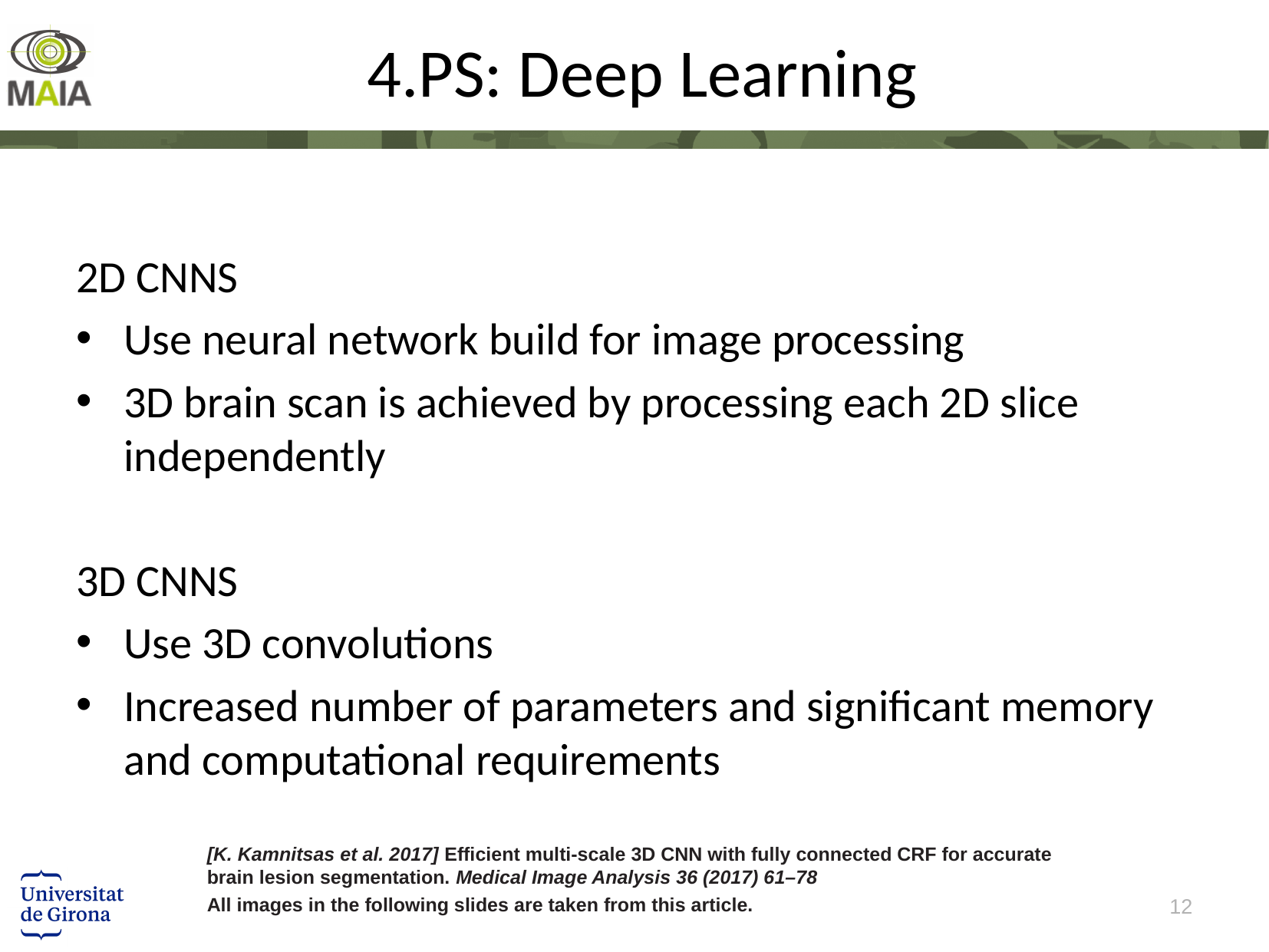

# 4.PS: Deep Learning
2D CNNS
Use neural network build for image processing
3D brain scan is achieved by processing each 2D slice independently

3D CNNS
Use 3D convolutions
Increased number of parameters and significant memory and computational requirements

[K. Kamnitsas et al. 2017] Efficient multi-scale 3D CNN with fully connected CRF for accurate brain lesion segmentation. Medical Image Analysis 36 (2017) 61–78
All images in the following slides are taken from this article.
12